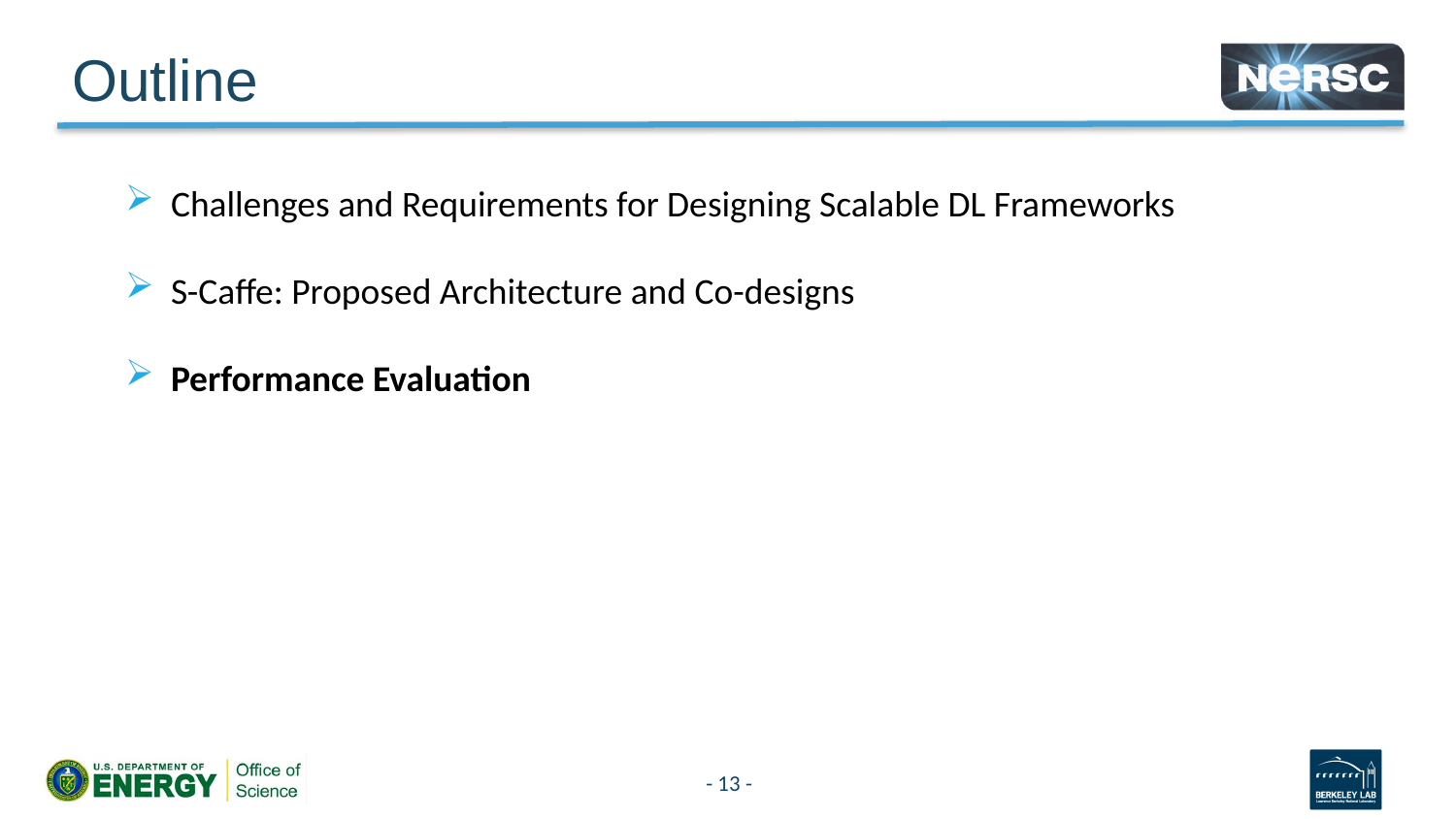

# Outline
Challenges and Requirements for Designing Scalable DL Frameworks
S-Caffe: Proposed Architecture and Co-designs
Performance Evaluation
- 13 -